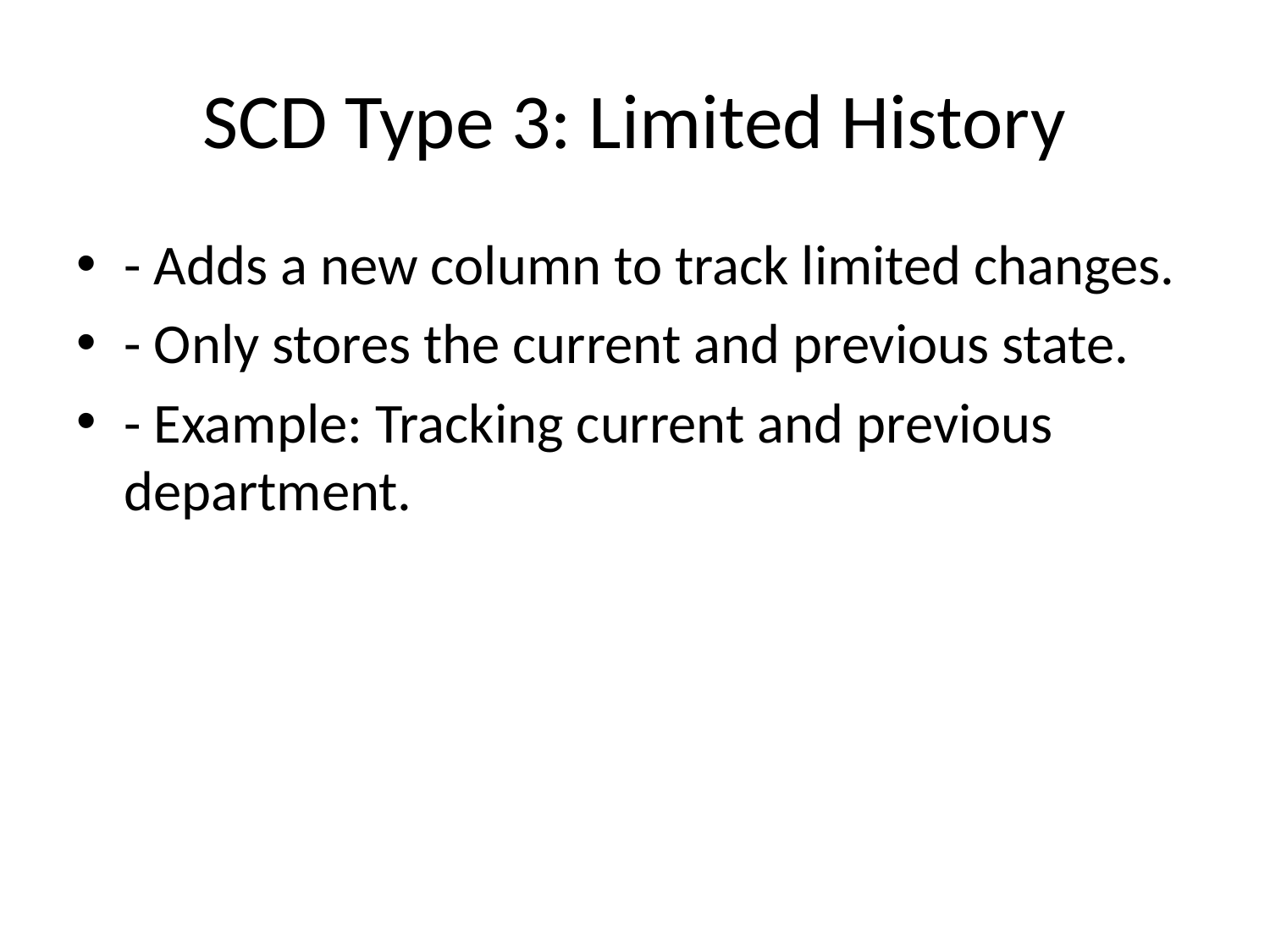

# SCD Type 3: Limited History
- Adds a new column to track limited changes.
- Only stores the current and previous state.
- Example: Tracking current and previous department.